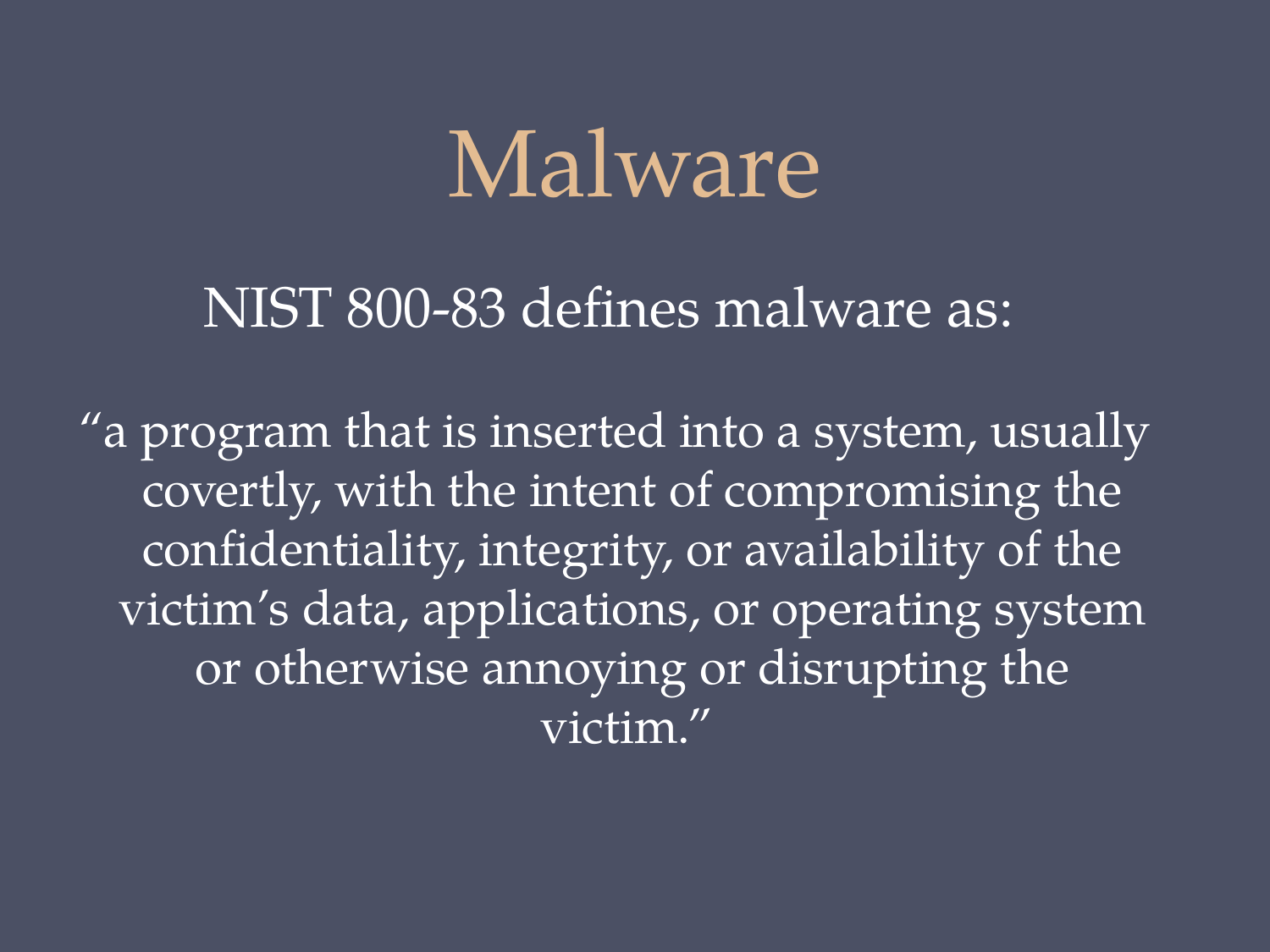

# Malware
NIST 800-83 defines malware as:

 “a program that is inserted into a system, usually covertly, with the intent of compromising the confidentiality, integrity, or availability of the victim’s data, applications, or operating system or otherwise annoying or disrupting the victim.”